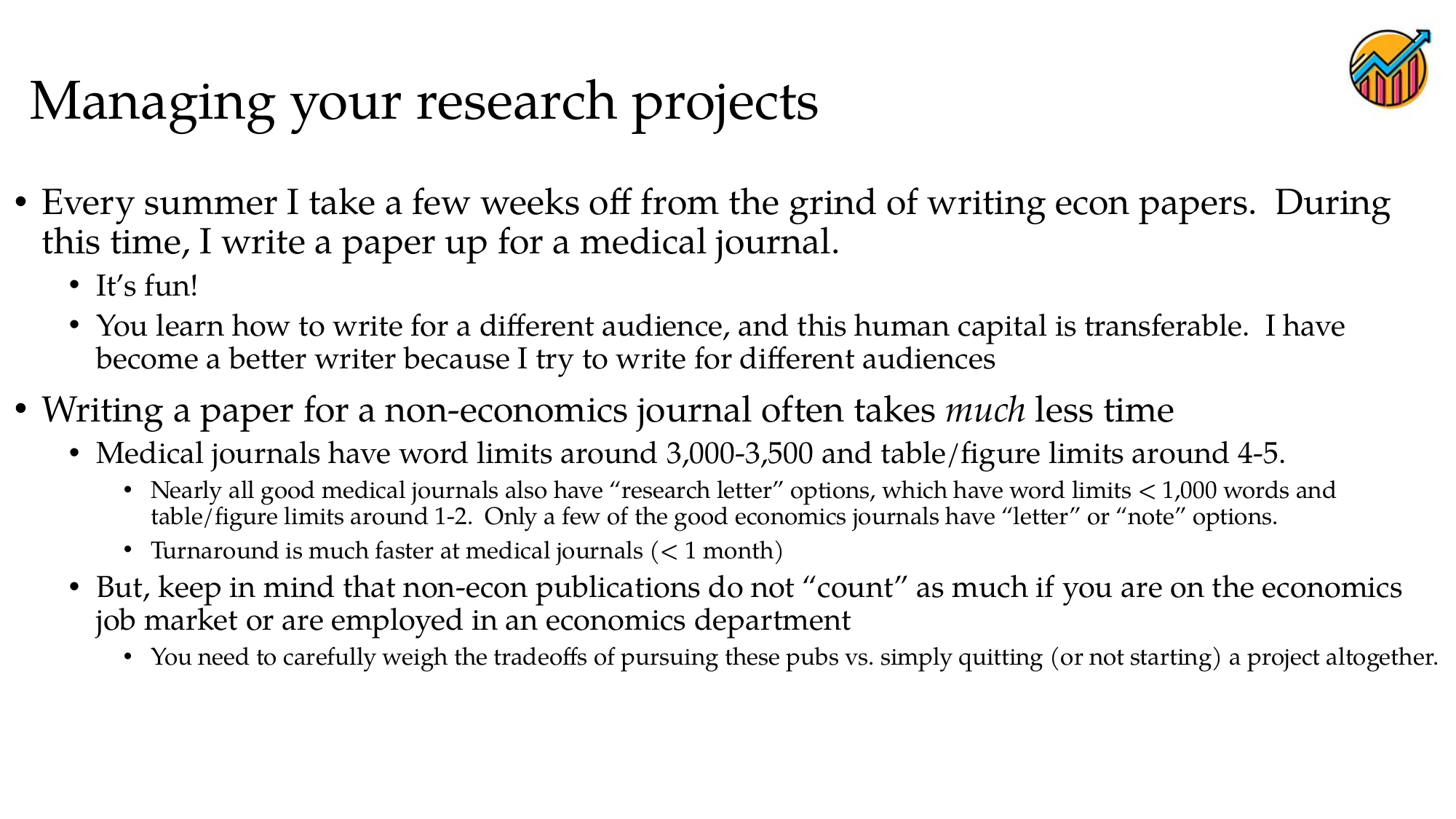

# Managing your research projects
Every summer I take a few weeks off from the grind of writing econ papers.  During this time, I write a paper up for a medical journal.
It’s fun!
You learn how to write for a different audience, and this human capital is transferable.  I have become a better writer because I try to write for different audiences
Writing a paper for a non-economics journal often takes much less time
Medical journals have word limits around 3,000-3,500 and table/figure limits around 4-5.
Nearly all good medical journals also have “research letter” options, which have word limits < 1,000 words and table/figure limits around 1-2.  Only a few of the good economics journals have “letter” or “note” options.
Turnaround is much faster at medical journals (< 1 month)
But, keep in mind that non-econ publications do not “count” as much if you are on the economics job market or are employed in an economics department
You need to carefully weigh the tradeoffs of pursuing these pubs vs. simply quitting (or not starting) a project altogether.